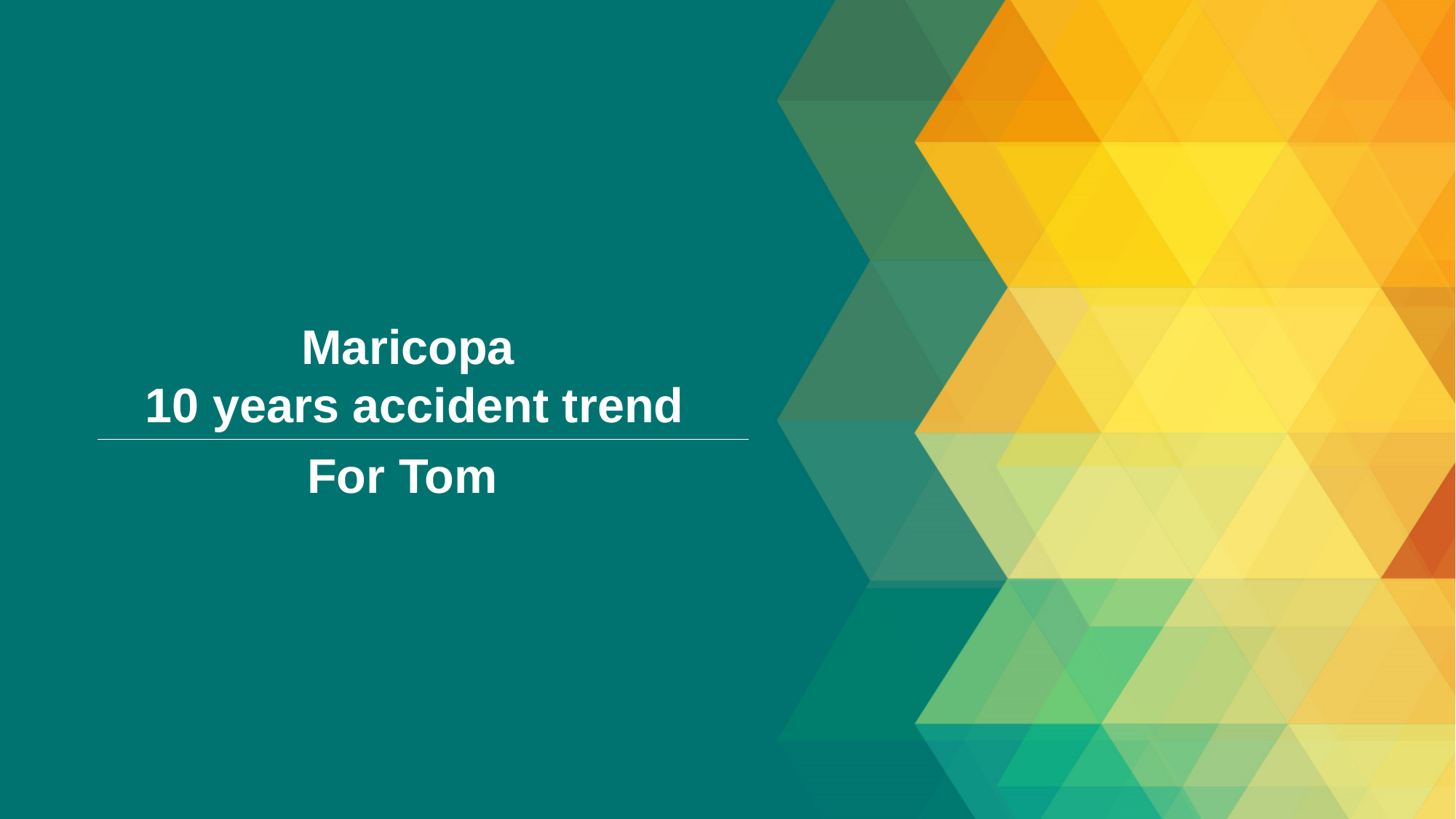

Maricopa
10 years accident trend
For Tom